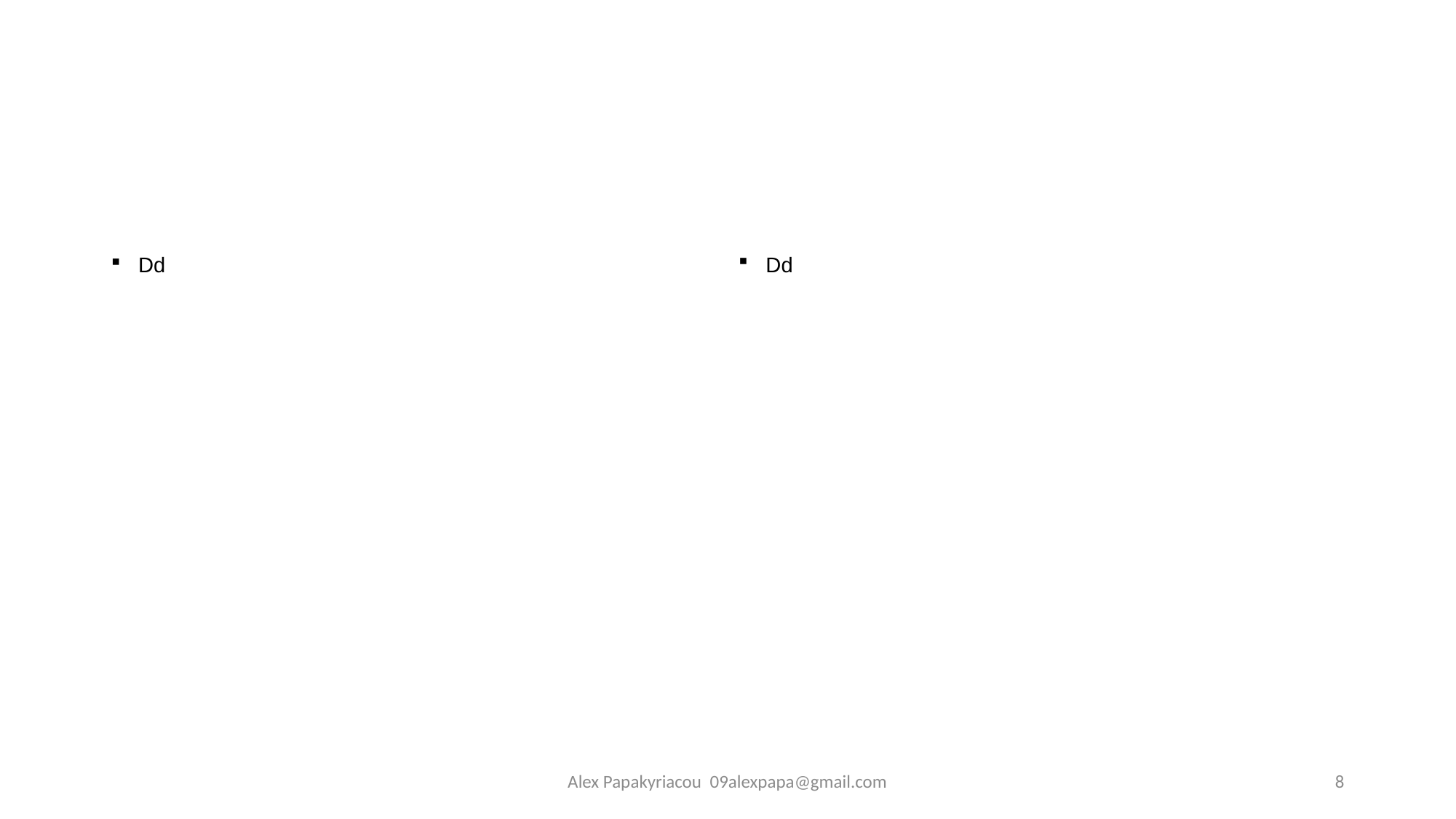

#

Dd

Dd

Alex Papakyriacou  09alexpapa@gmail.com
8